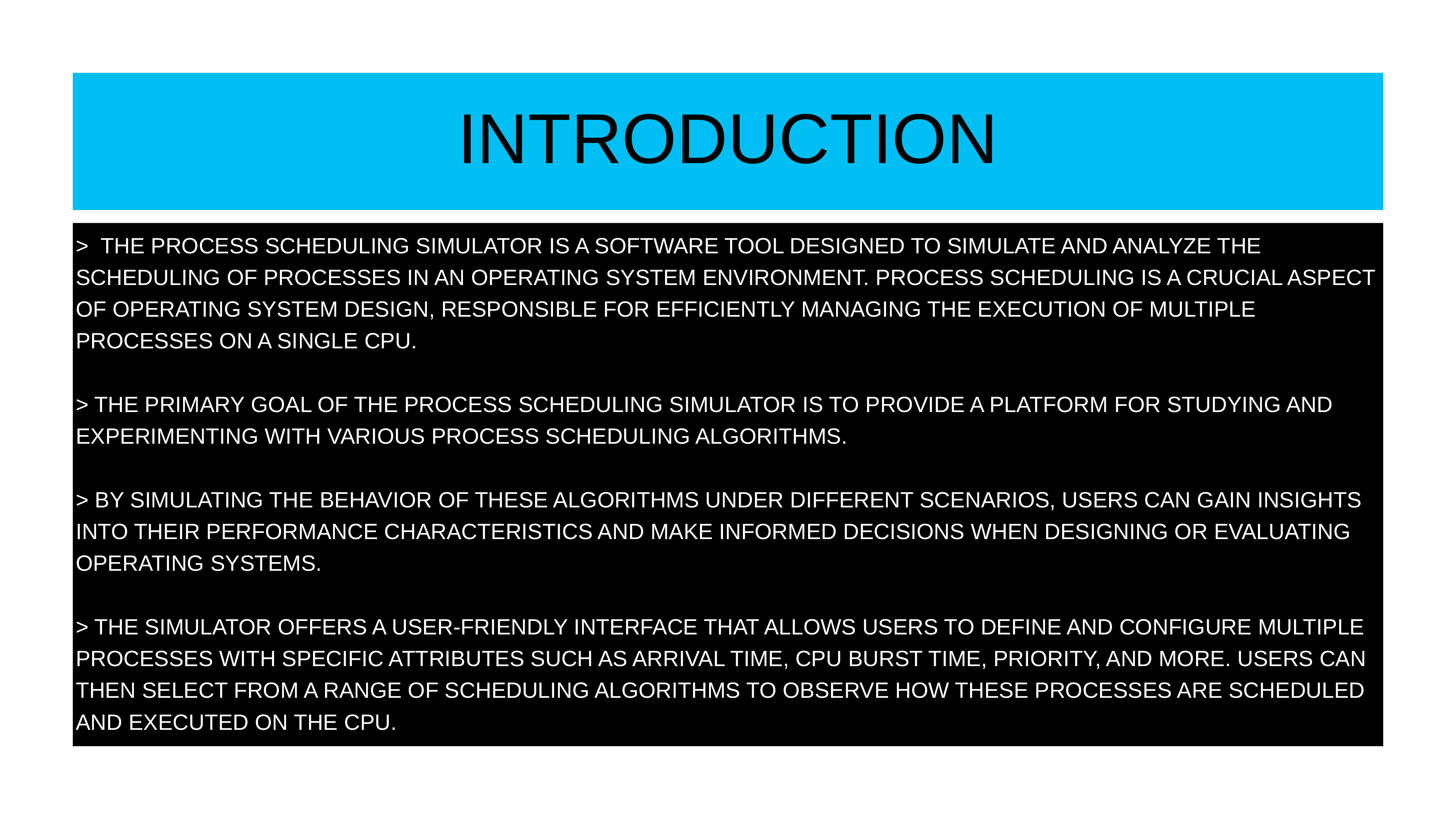

# INTRODUCTION
>  The Process Scheduling Simulator is a software tool designed to simulate and analyze the scheduling of processes in an operating system environment. Process scheduling is a crucial aspect of operating system design, responsible for efficiently managing the execution of multiple processes on a single CPU.

> The primary goal of the Process Scheduling Simulator is to provide a platform for studying and experimenting with various process scheduling algorithms.

> By simulating the behavior of these algorithms under different scenarios, users can gain insights into their performance characteristics and make informed decisions when designing or evaluating operating systems.

> The simulator offers a user-friendly interface that allows users to define and configure multiple processes with specific attributes such as arrival time, CPU burst time, priority, and more. Users can then select from a range of scheduling algorithms to observe how these processes are scheduled and executed on the CPU.